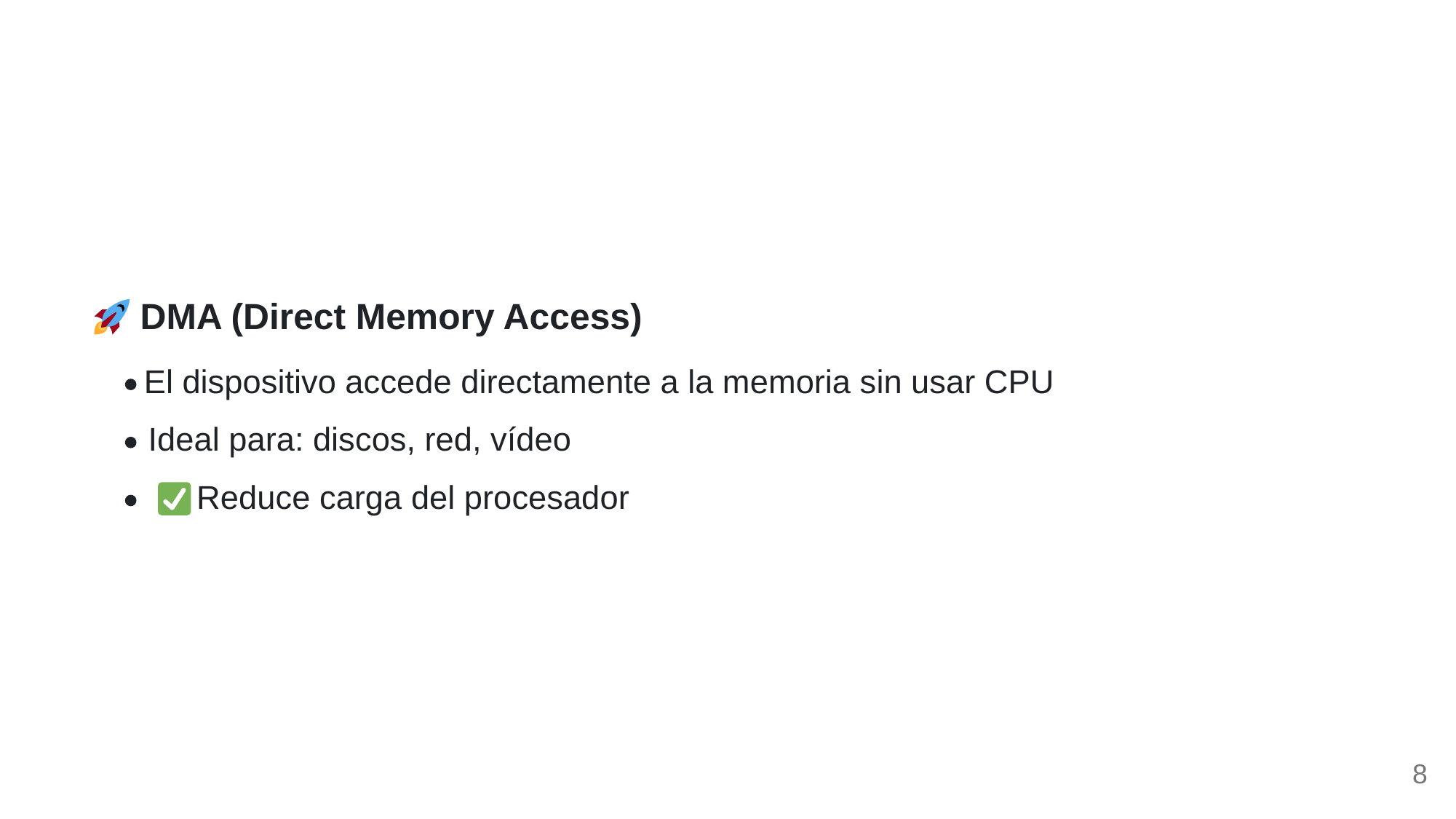

DMA (Direct Memory Access)

El dispositivo accede directamente a la memoria sin usar CPU

Ideal para: discos, red, vídeo

 Reduce carga del procesador

8